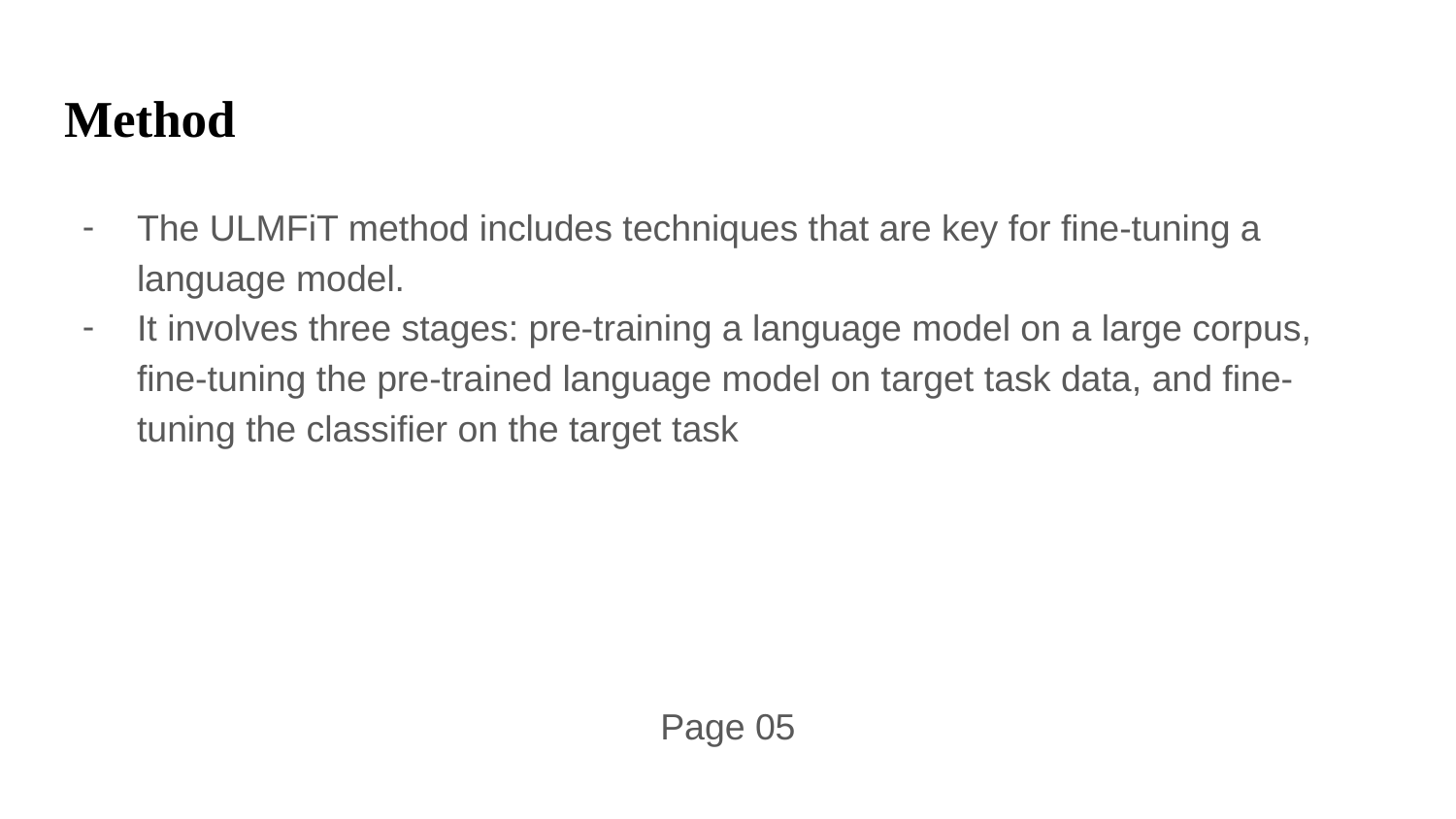

# Method
The ULMFiT method includes techniques that are key for fine-tuning a language model.
It involves three stages: pre-training a language model on a large corpus, fine-tuning the pre-trained language model on target task data, and fine-tuning the classifier on the target task

Page 05